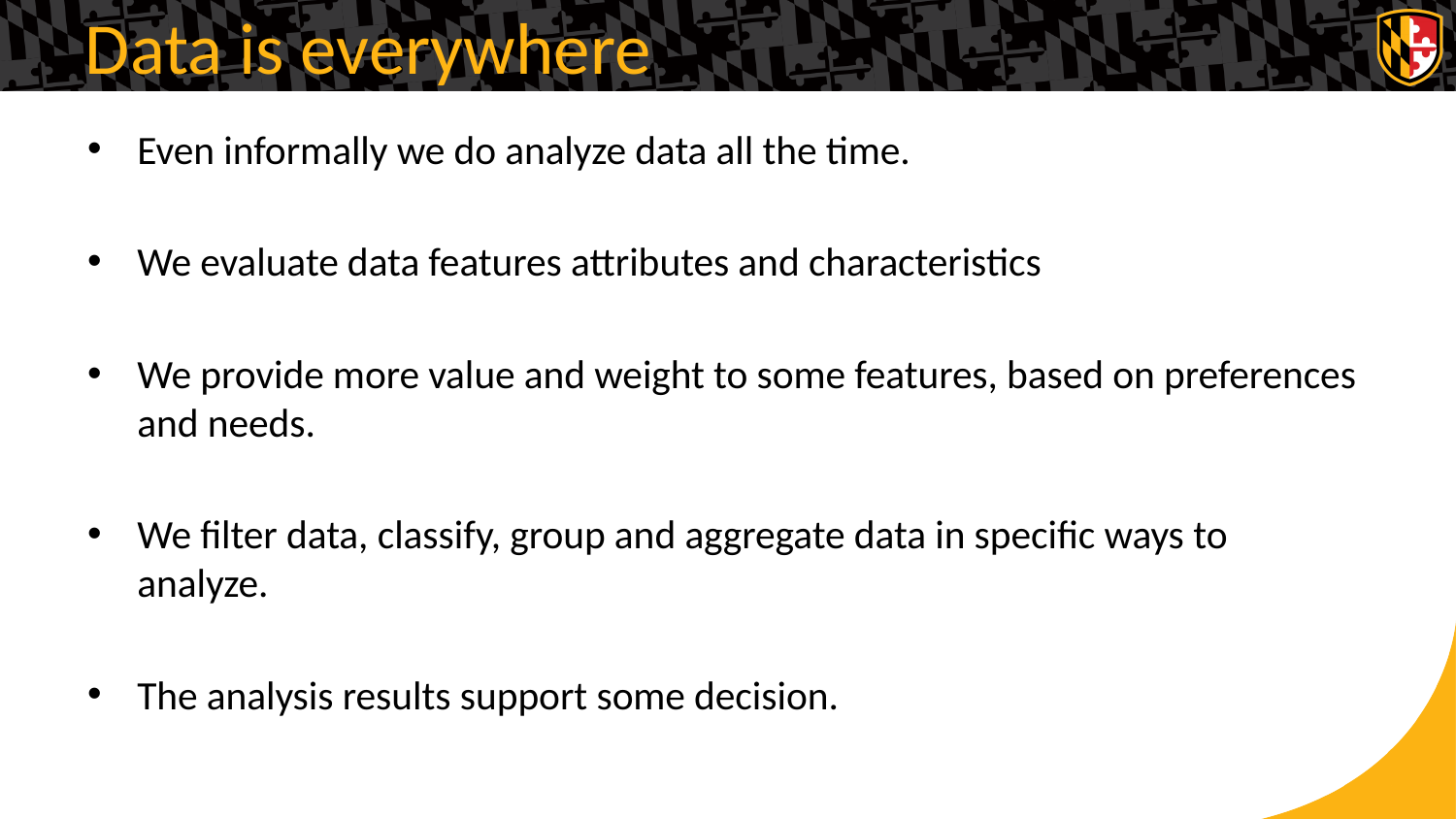

# Data is everywhere
Even informally we do analyze data all the time.

We evaluate data features attributes and characteristics

We provide more value and weight to some features, based on preferences and needs.

We filter data, classify, group and aggregate data in specific ways to analyze.

The analysis results support some decision.